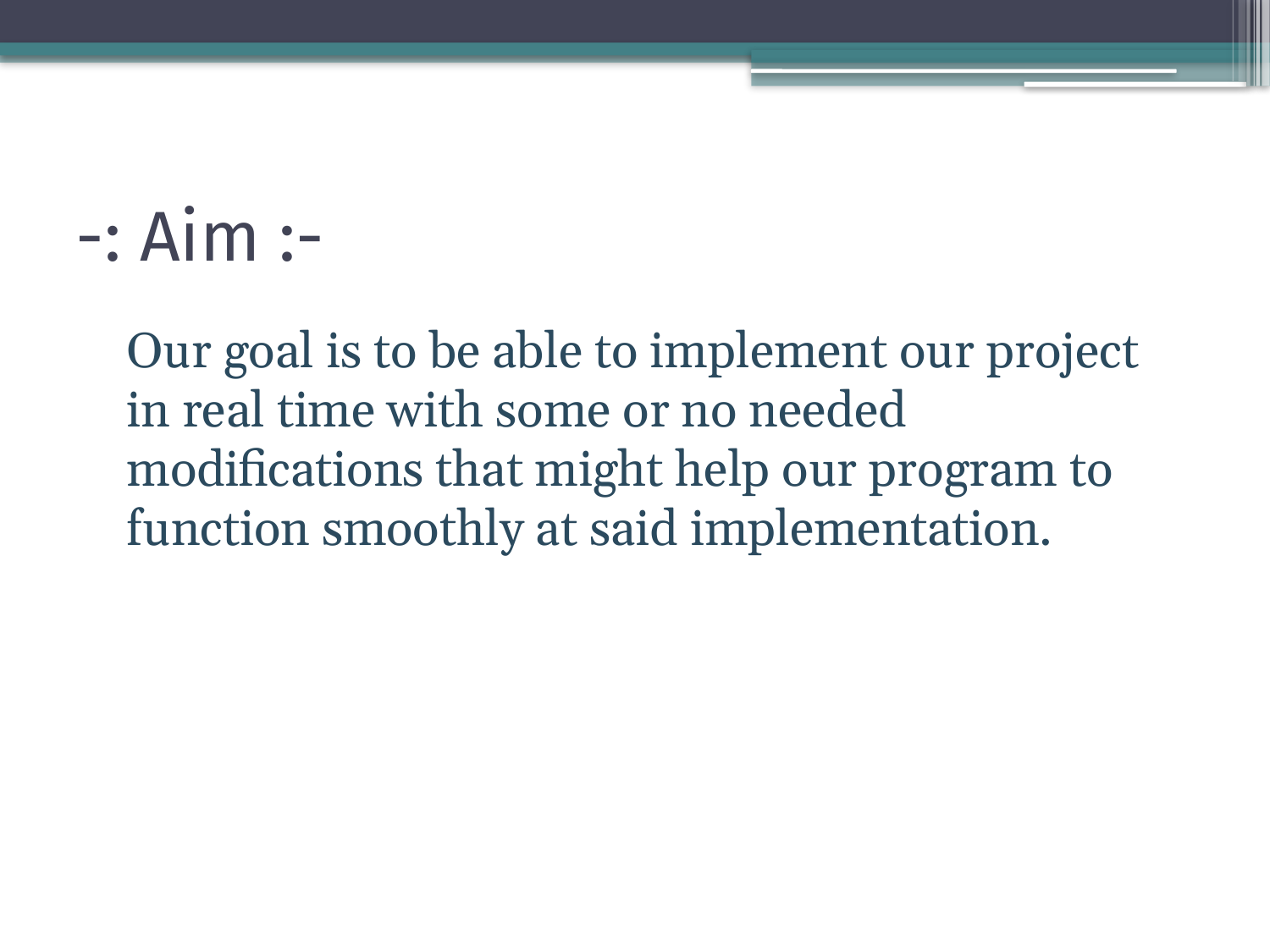

# -: Aim :-
	Our goal is to be able to implement our project in real time with some or no needed modifications that might help our program to function smoothly at said implementation.